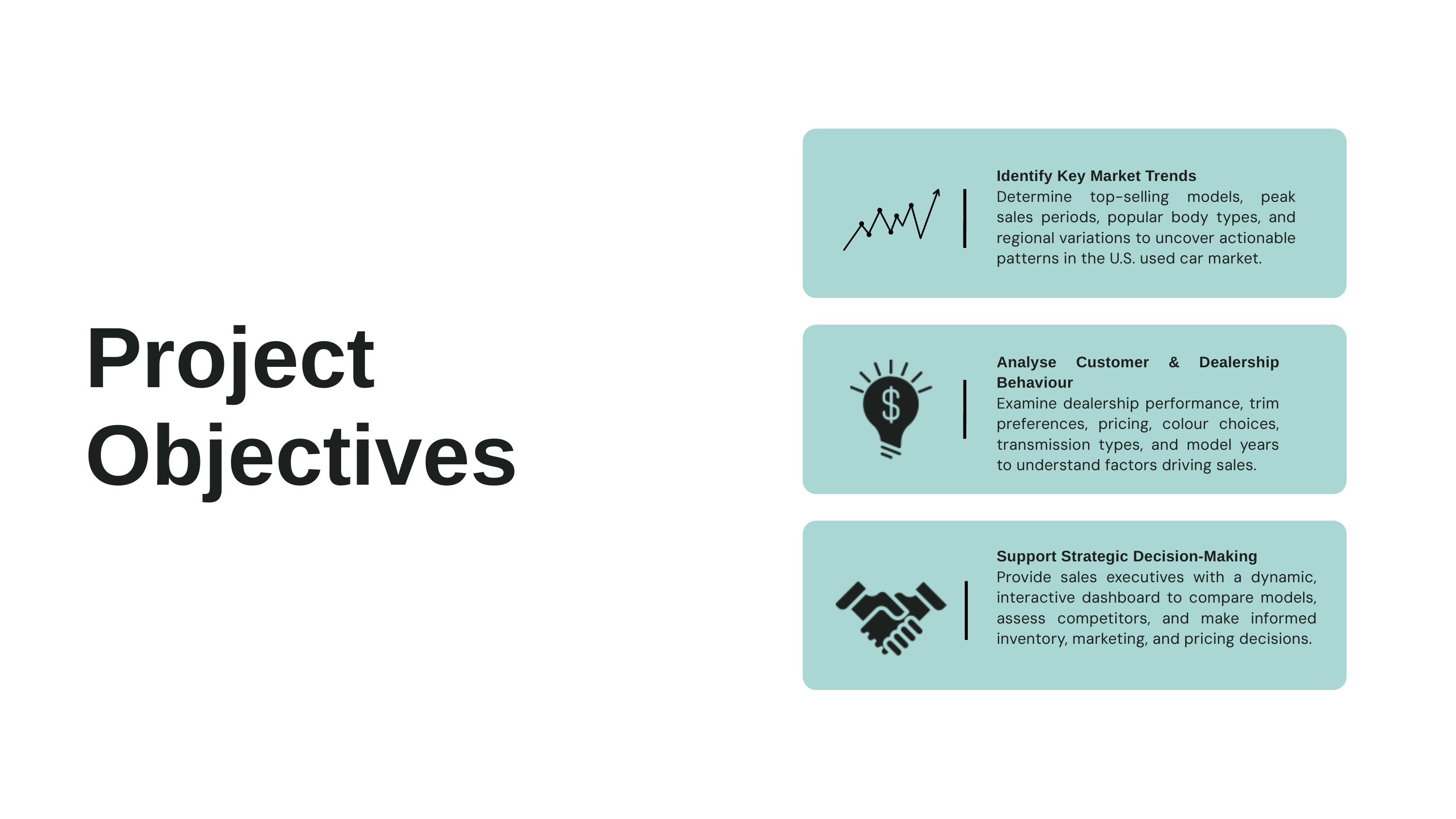

Identify Key Market Trends
Determine top-selling models, peak sales periods, popular body types, and regional variations to uncover actionable patterns in the U.S. used car market.

Project Objectives

Analyse Customer & Dealership Behaviour
Examine dealership performance, trim preferences, pricing, colour choices, transmission types, and model years to understand factors driving sales.

Support Strategic Decision-Making
Provide sales executives with a dynamic, interactive dashboard to compare models, assess competitors, and make informed inventory, marketing, and pricing decisions.